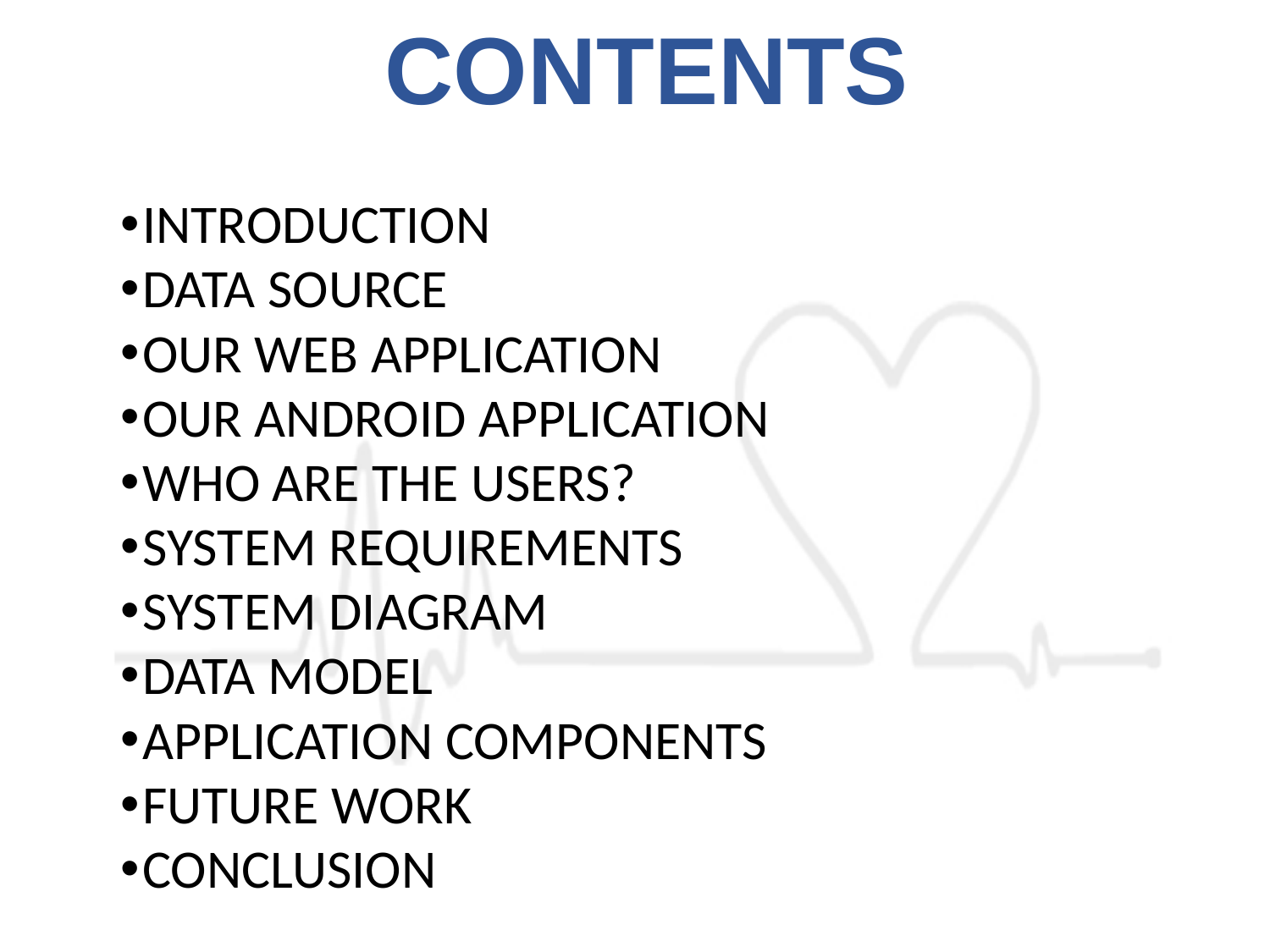

# CONTENTS
INTRODUCTION
DATA SOURCE
OUR WEB APPLICATION
OUR ANDROID APPLICATION
WHO ARE THE USERS?
SYSTEM REQUIREMENTS
SYSTEM DIAGRAM
DATA MODEL
APPLICATION COMPONENTS
FUTURE WORK
CONCLUSION